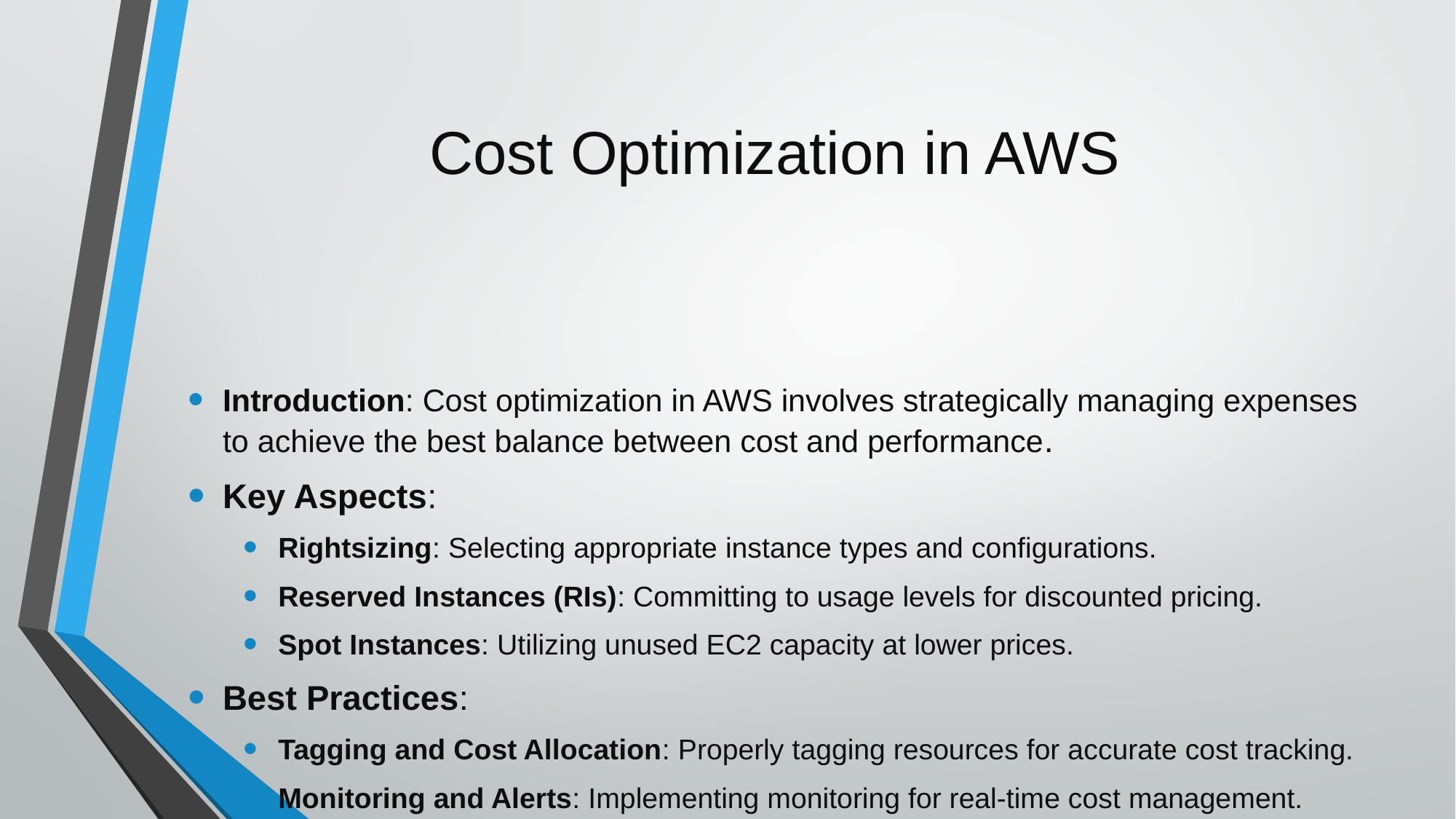

# Cost Optimization in AWS

Introduction: Cost optimization in AWS involves strategically managing expenses to achieve the best balance between cost and performance.
Key Aspects:
Rightsizing: Selecting appropriate instance types and configurations.
Reserved Instances (RIs): Committing to usage levels for discounted pricing.
Spot Instances: Utilizing unused EC2 capacity at lower prices.
Best Practices:
Tagging and Cost Allocation: Properly tagging resources for accurate cost tracking.
Monitoring and Alerts: Implementing monitoring for real-time cost management.